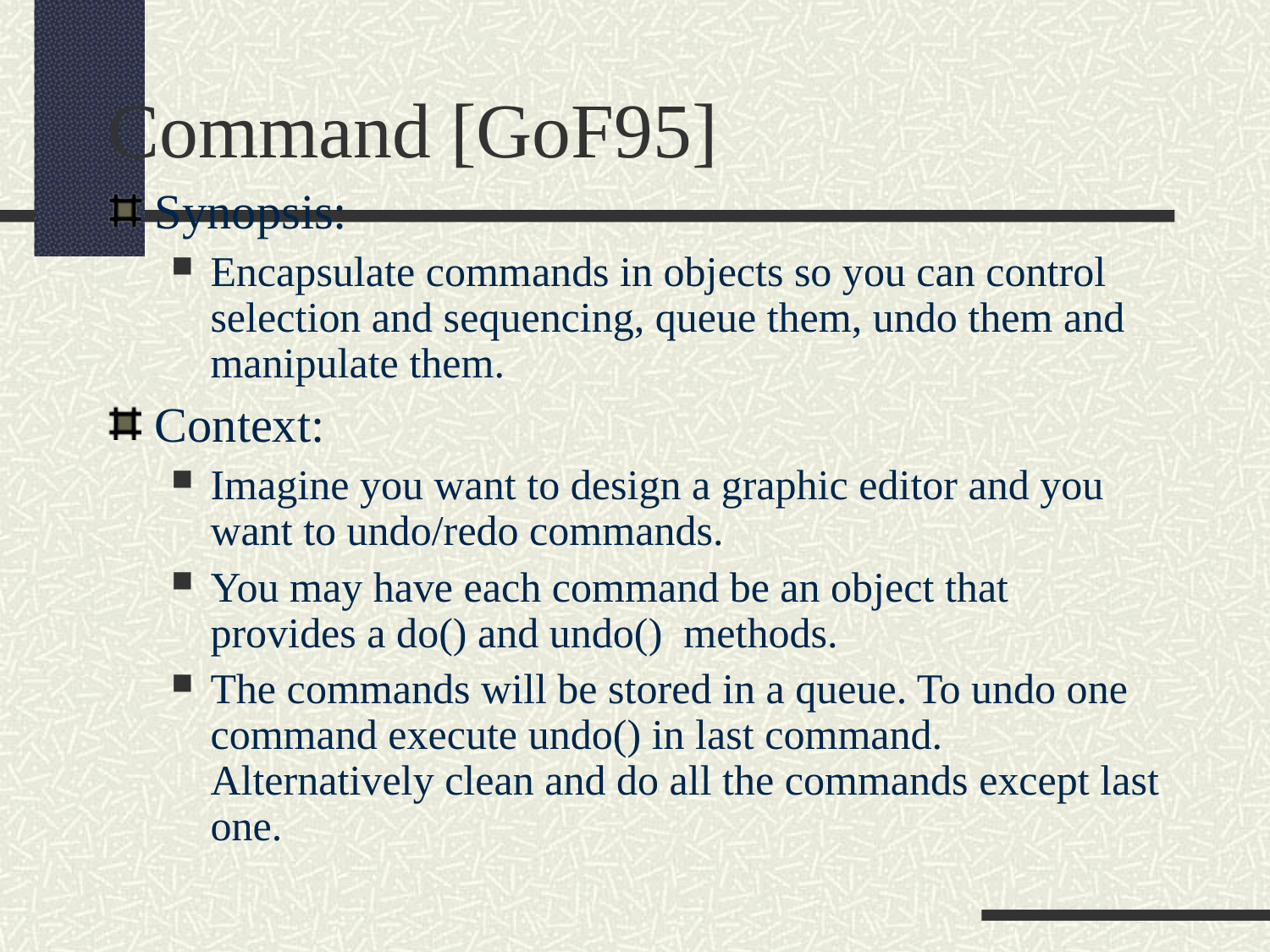

Command [GoF95]
Synopsis:
Encapsulate commands in objects so you can control selection and sequencing, queue them, undo them and manipulate them.
Context:
Imagine you want to design a graphic editor and you want to undo/redo commands.
You may have each command be an object that provides a do() and undo()  methods.
The commands will be stored in a queue. To undo one command execute undo() in last command. Alternatively clean and do all the commands except last one.